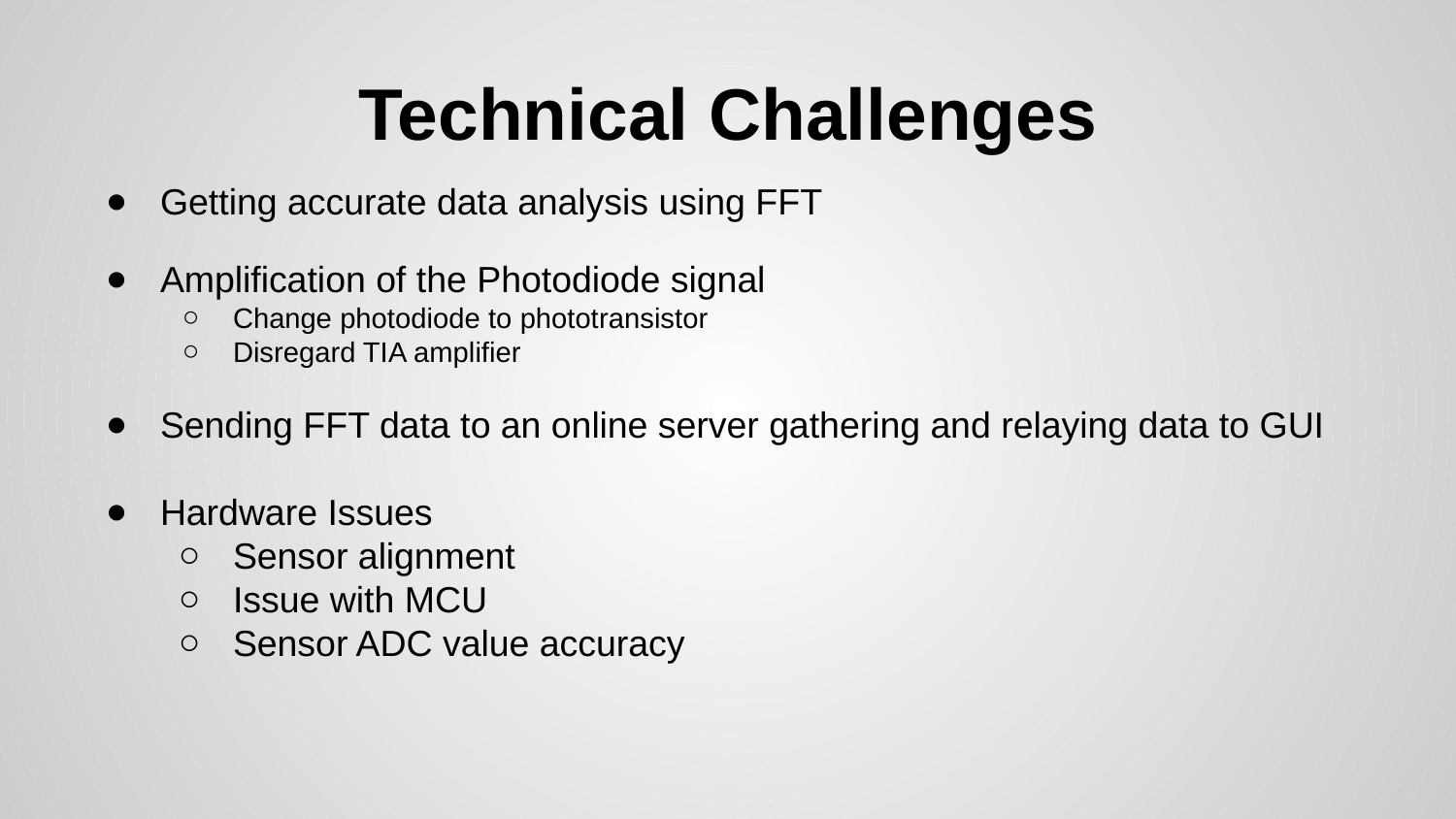

# Technical Challenges
Getting accurate data analysis using FFT

Amplification of the Photodiode signal
Change photodiode to phototransistor
Disregard TIA amplifier

Sending FFT data to an online server gathering and relaying data to GUI

Hardware Issues
Sensor alignment
Issue with MCU
Sensor ADC value accuracy